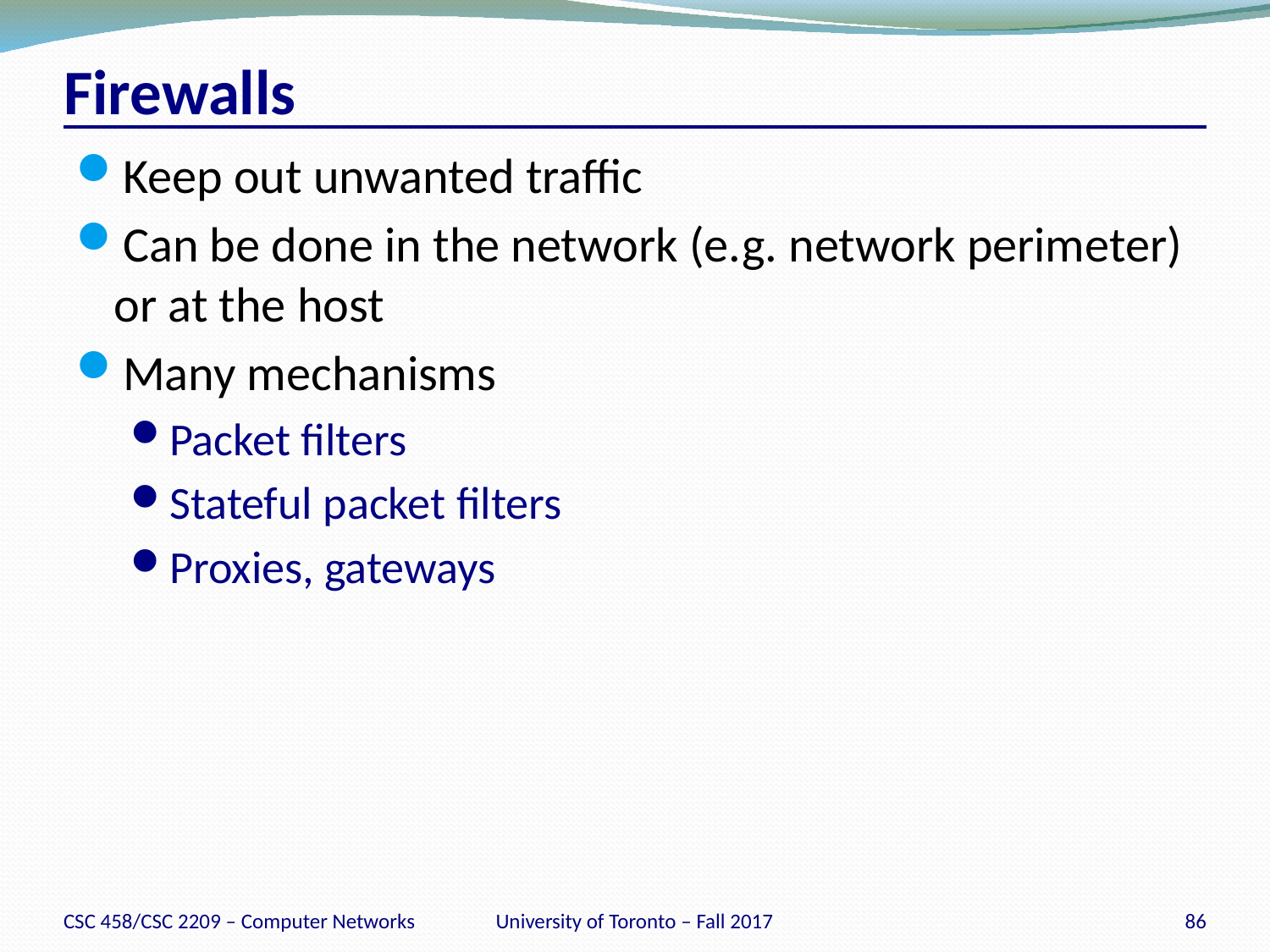

# Firewalls
Keep out unwanted traffic
Can be done in the network (e.g. network perimeter) or at the host
Many mechanisms
Packet filters
Stateful packet filters
Proxies, gateways

CSC 458/CSC 2209 – Computer Networks
University of Toronto – Fall 2017
86